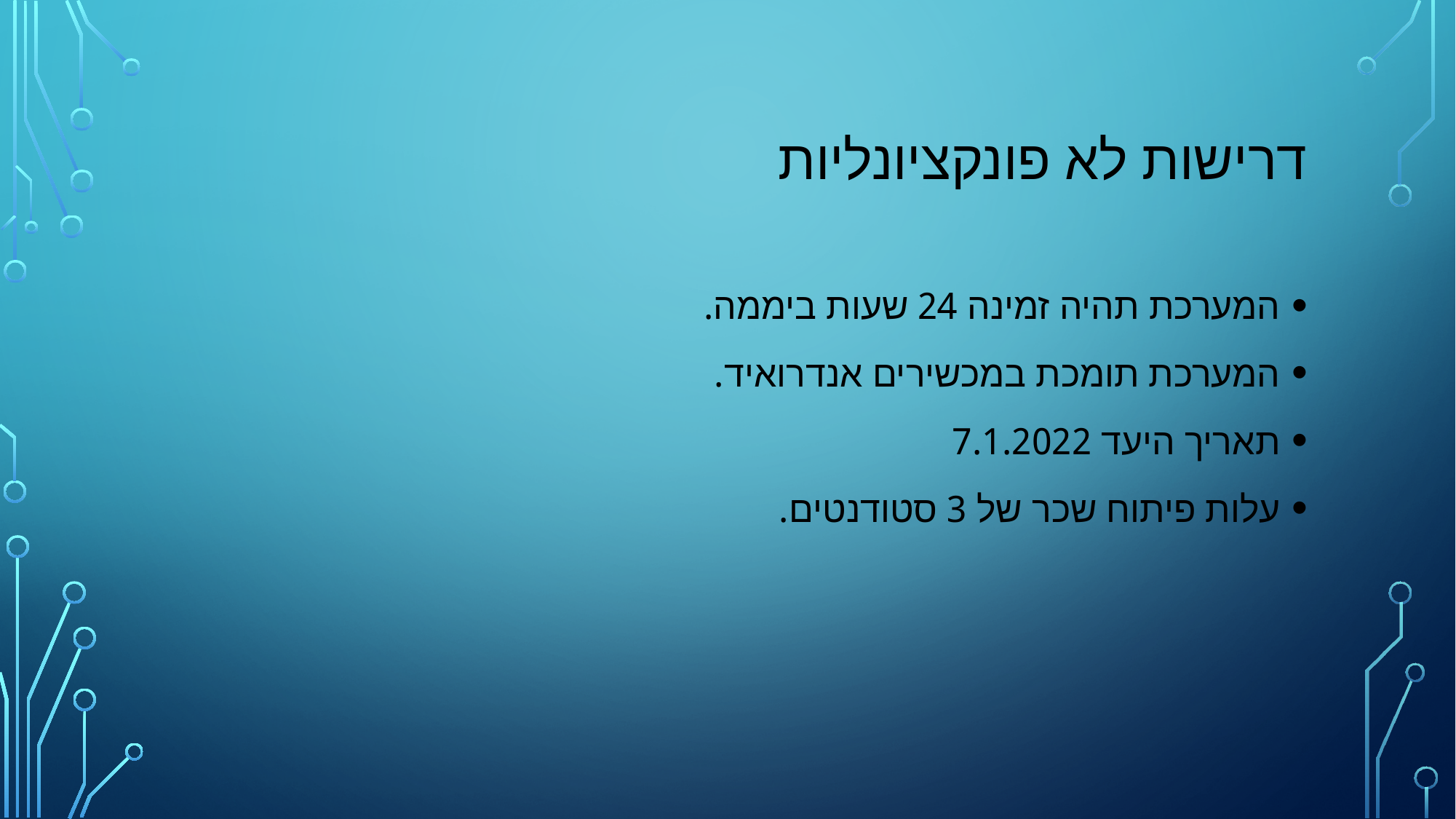

# דרישות לא פונקציונליות
המערכת תהיה זמינה 24 שעות ביממה.
המערכת תומכת במכשירים אנדרואיד.
תאריך היעד 7.1.2022
עלות פיתוח שכר של 3 סטודנטים.